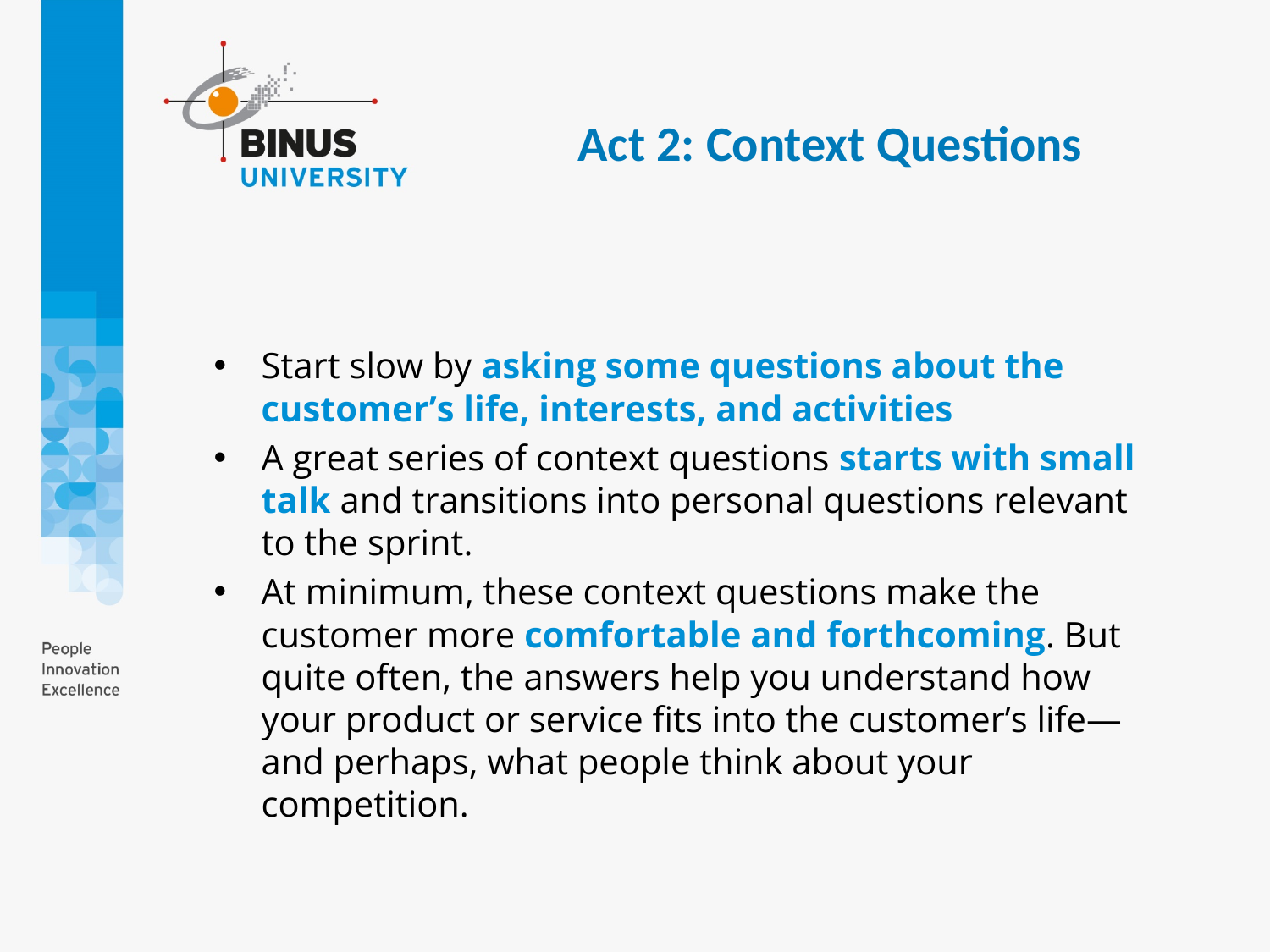

Act 2: Context Questions
Start slow by asking some questions about the customer’s life, interests, and activities
A great series of context questions starts with small talk and transitions into personal questions relevant to the sprint.
At minimum, these context questions make the customer more comfortable and forthcoming. But quite often, the answers help you understand how your product or service fits into the customer’s life—and perhaps, what people think about your competition.